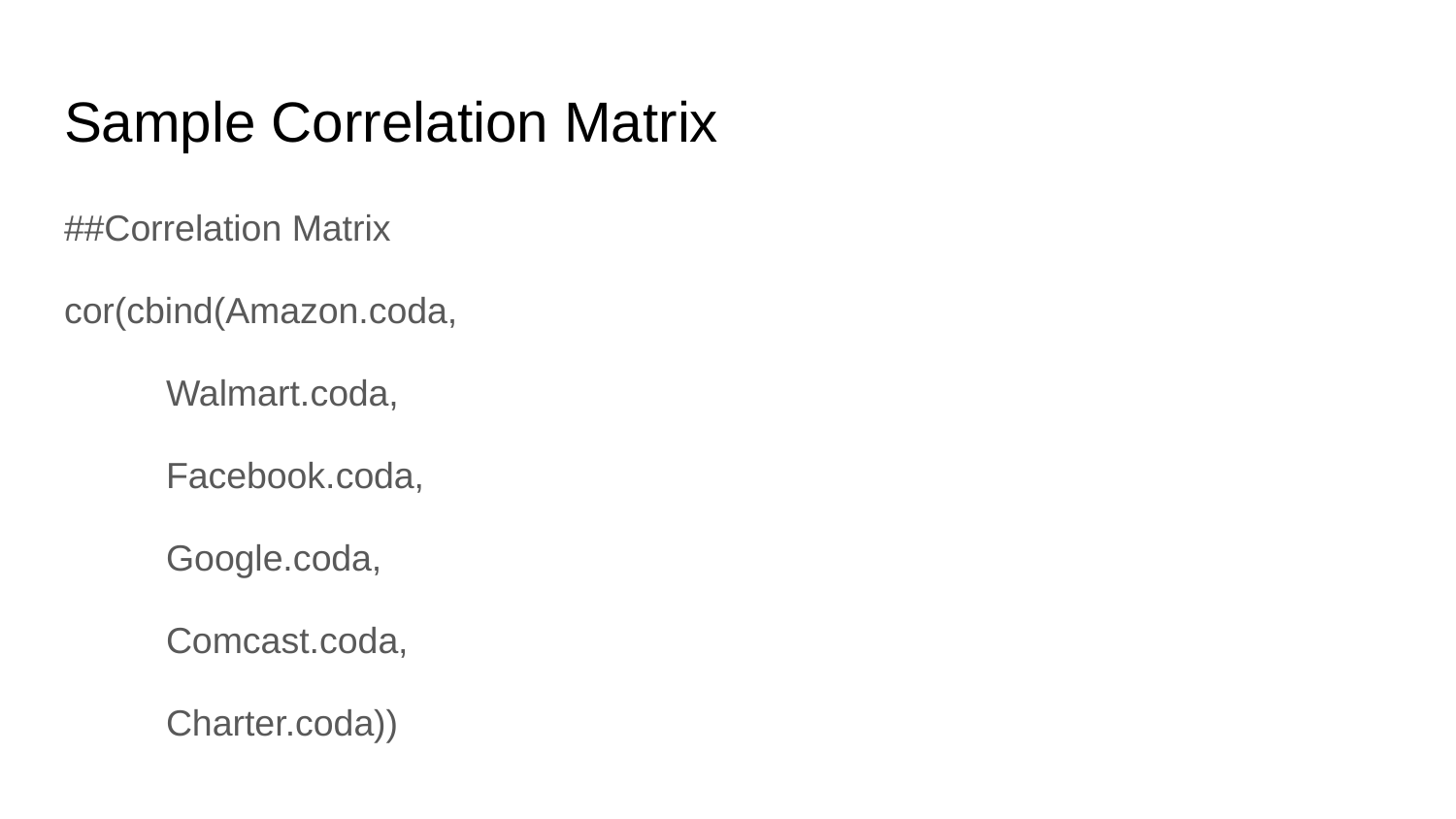

# Sample Correlation Matrix
##Correlation Matrix
cor(cbind(Amazon.coda,
          Walmart.coda,
          Facebook.coda,
          Google.coda,
          Comcast.coda,
          Charter.coda))